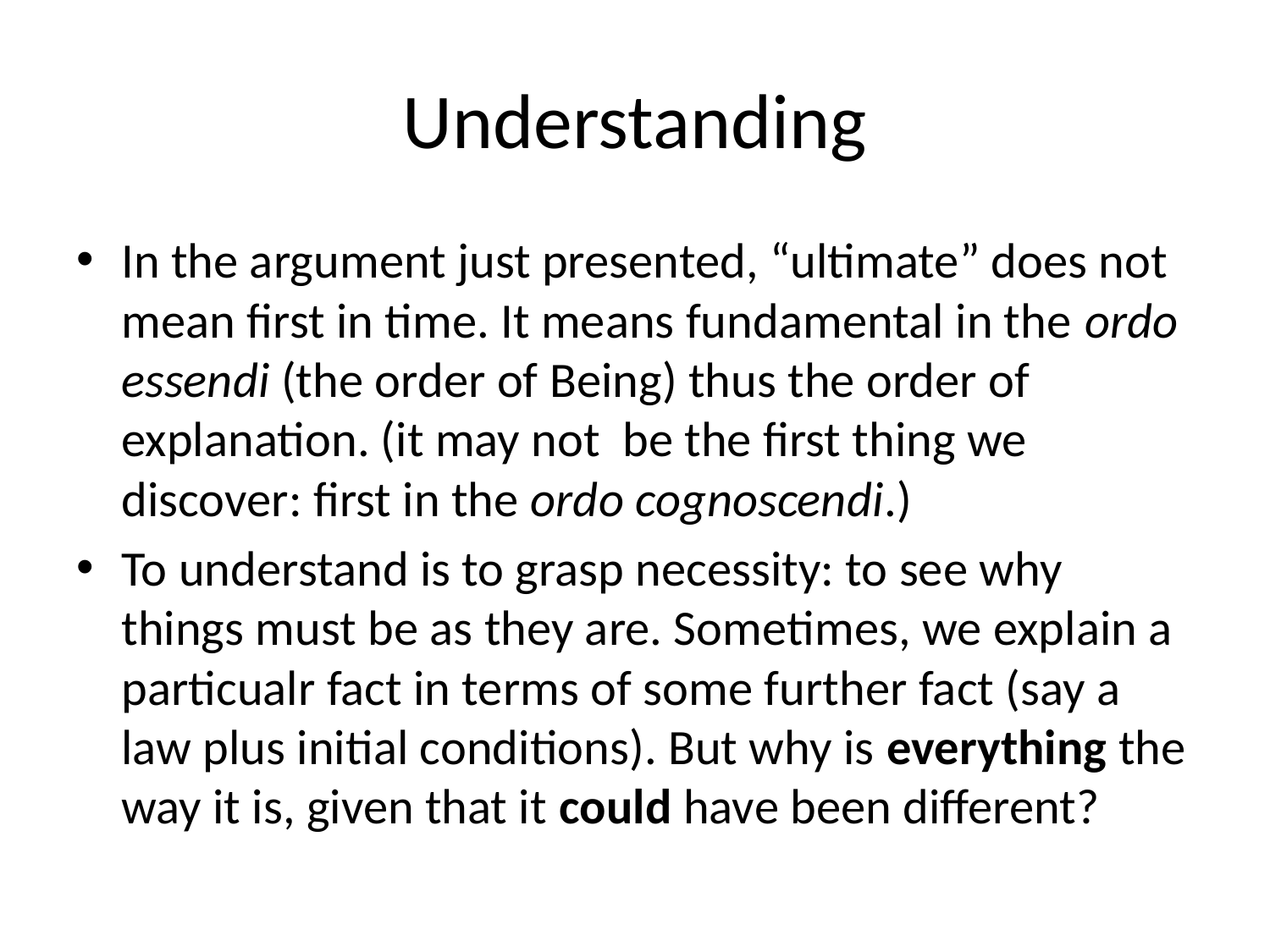

# Understanding
In the argument just presented, “ultimate” does not mean first in time. It means fundamental in the ordo essendi (the order of Being) thus the order of explanation. (it may not  be the first thing we discover: first in the ordo cognoscendi.)
To understand is to grasp necessity: to see why things must be as they are. Sometimes, we explain a particualr fact in terms of some further fact (say a law plus initial conditions). But why is everything the way it is, given that it could have been different?